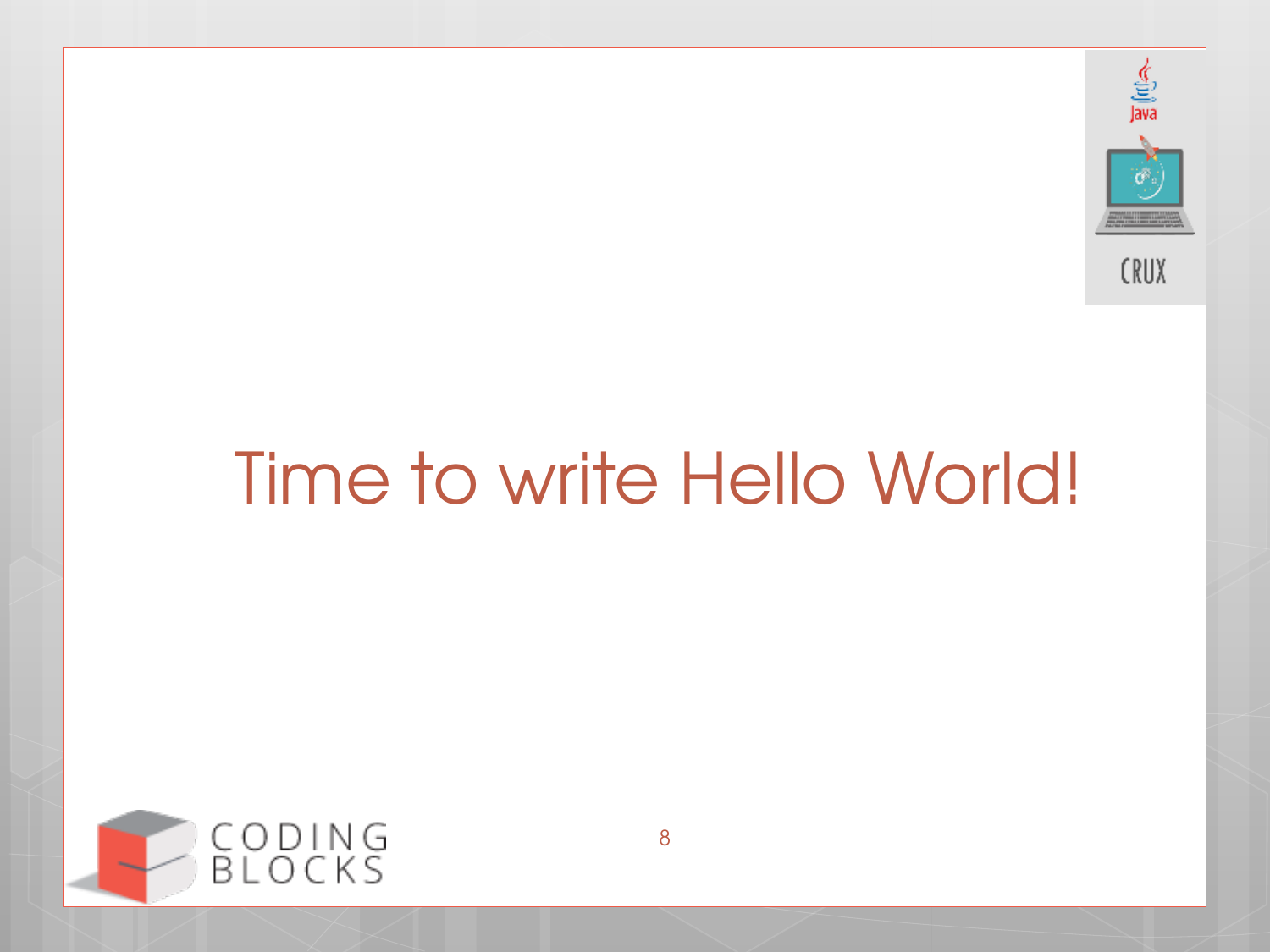

# Time to write Hello World!
8